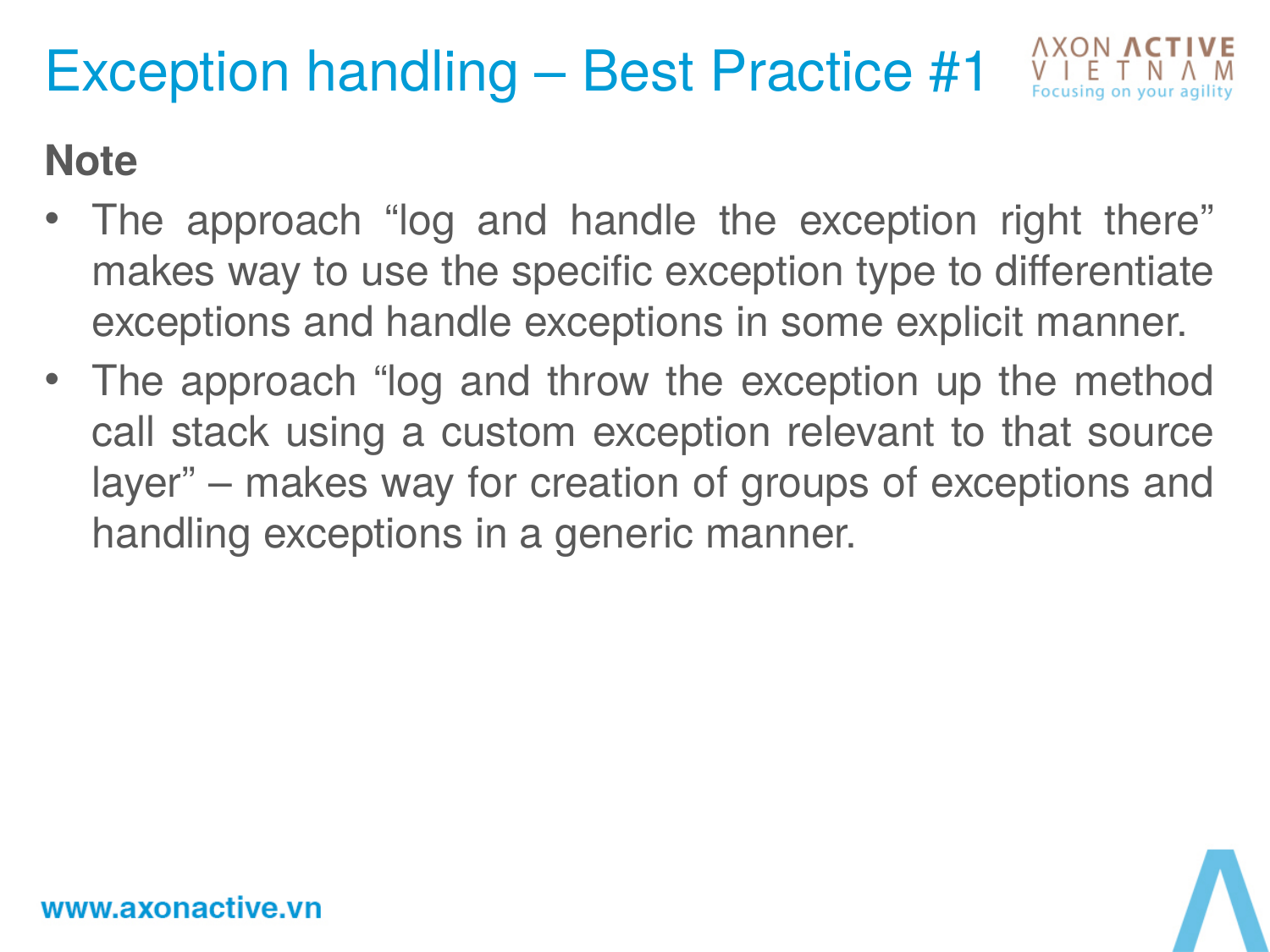

# Exception handling – Best Practice #1
Note
The approach “log and handle the exception right there” makes way to use the specific exception type to differentiate exceptions and handle exceptions in some explicit manner.
The approach “log and throw the exception up the method call stack using a custom exception relevant to that source layer” – makes way for creation of groups of exceptions and handling exceptions in a generic manner.